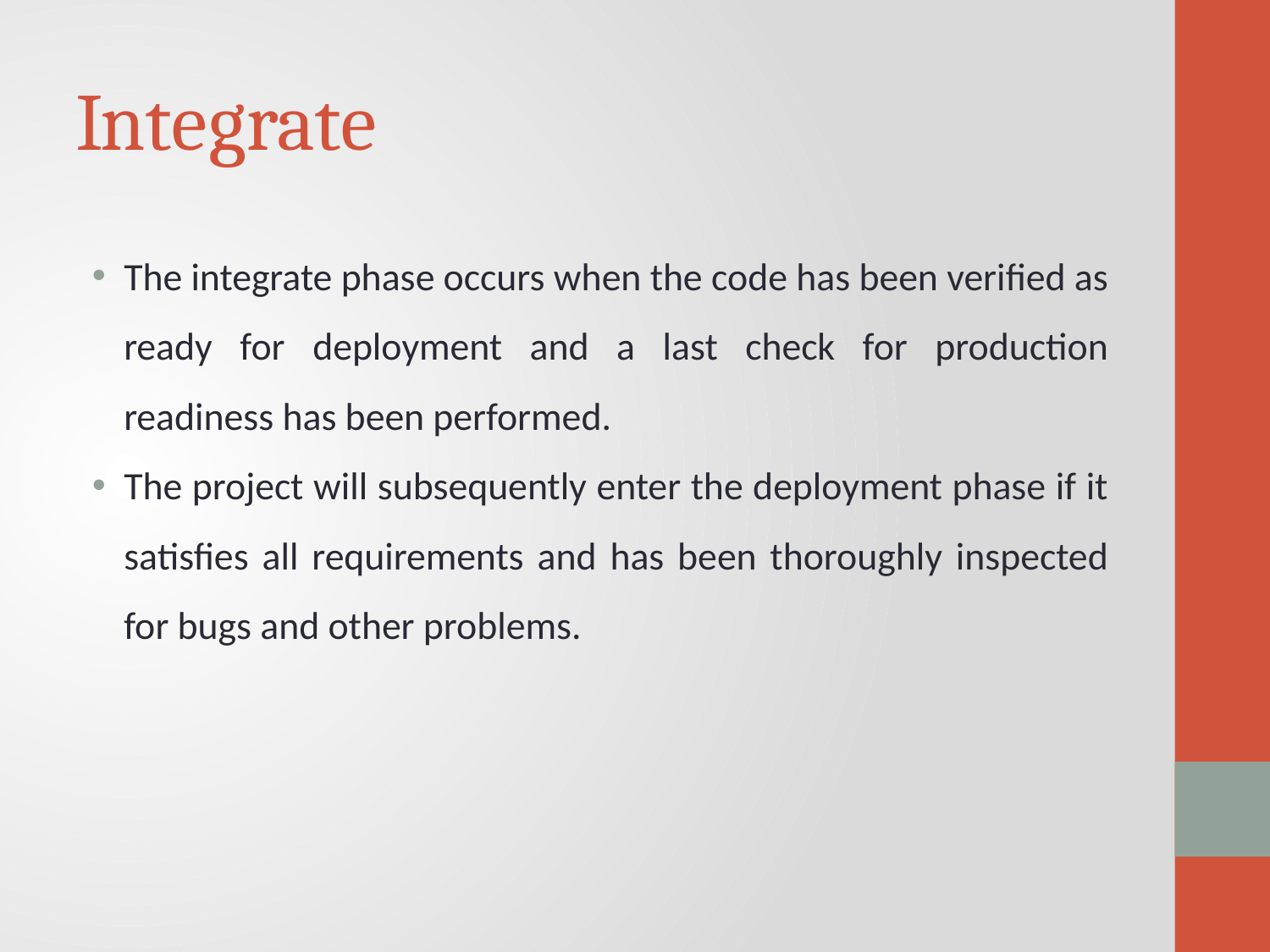

# Integrate
The integrate phase occurs when the code has been verified as ready for deployment and a last check for production readiness has been performed.
The project will subsequently enter the deployment phase if it satisfies all requirements and has been thoroughly inspected for bugs and other problems.